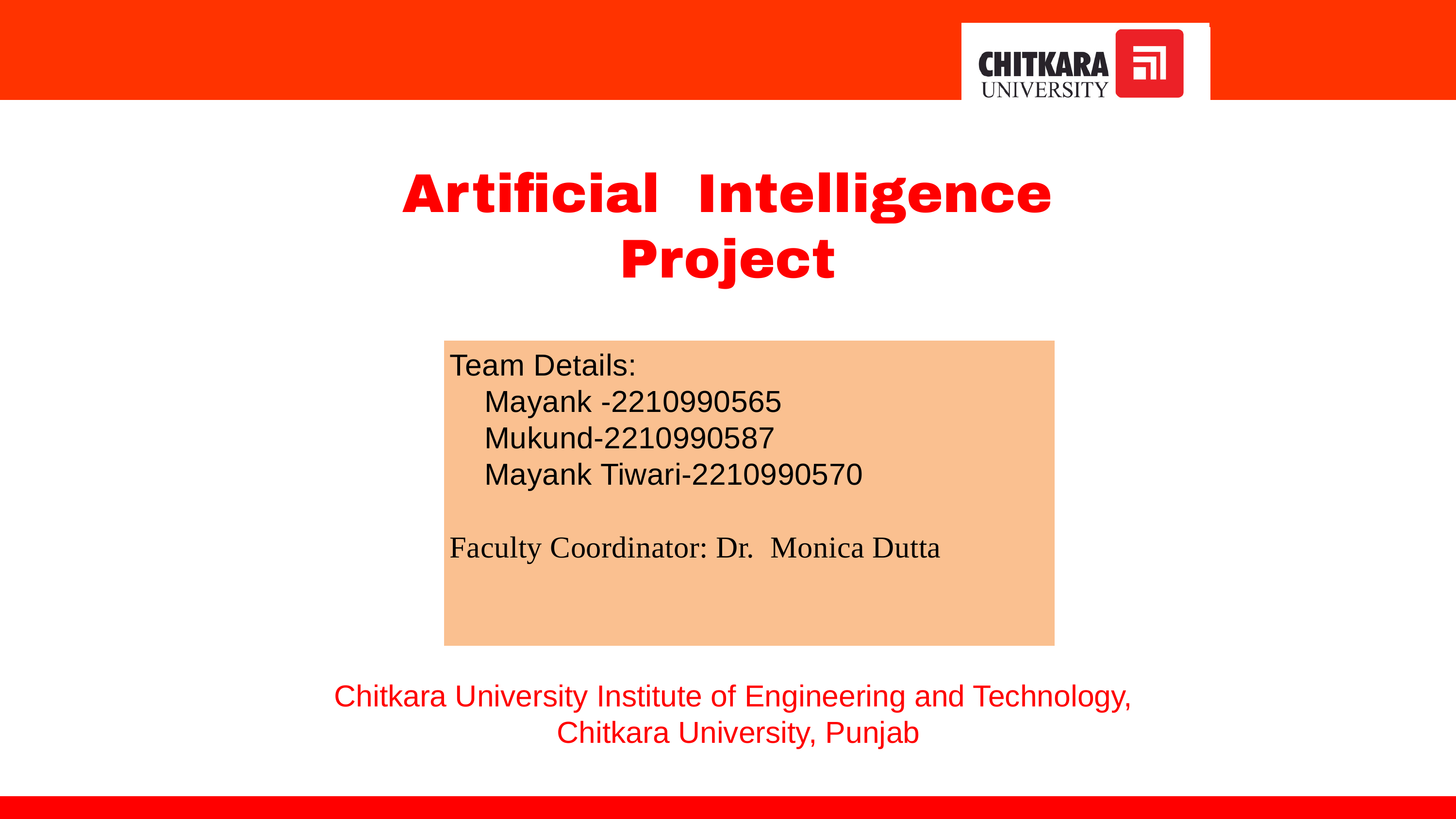

Artificial  Intelligence Project

Team Details:
    Mayank -2210990565
    Mukund-2210990587
    Mayank Tiwari-2210990570

Faculty Coordinator: Dr.  Monica Dutta
:

Chitkara University Institute of Engineering and Technology,
Chitkara University, Punjab